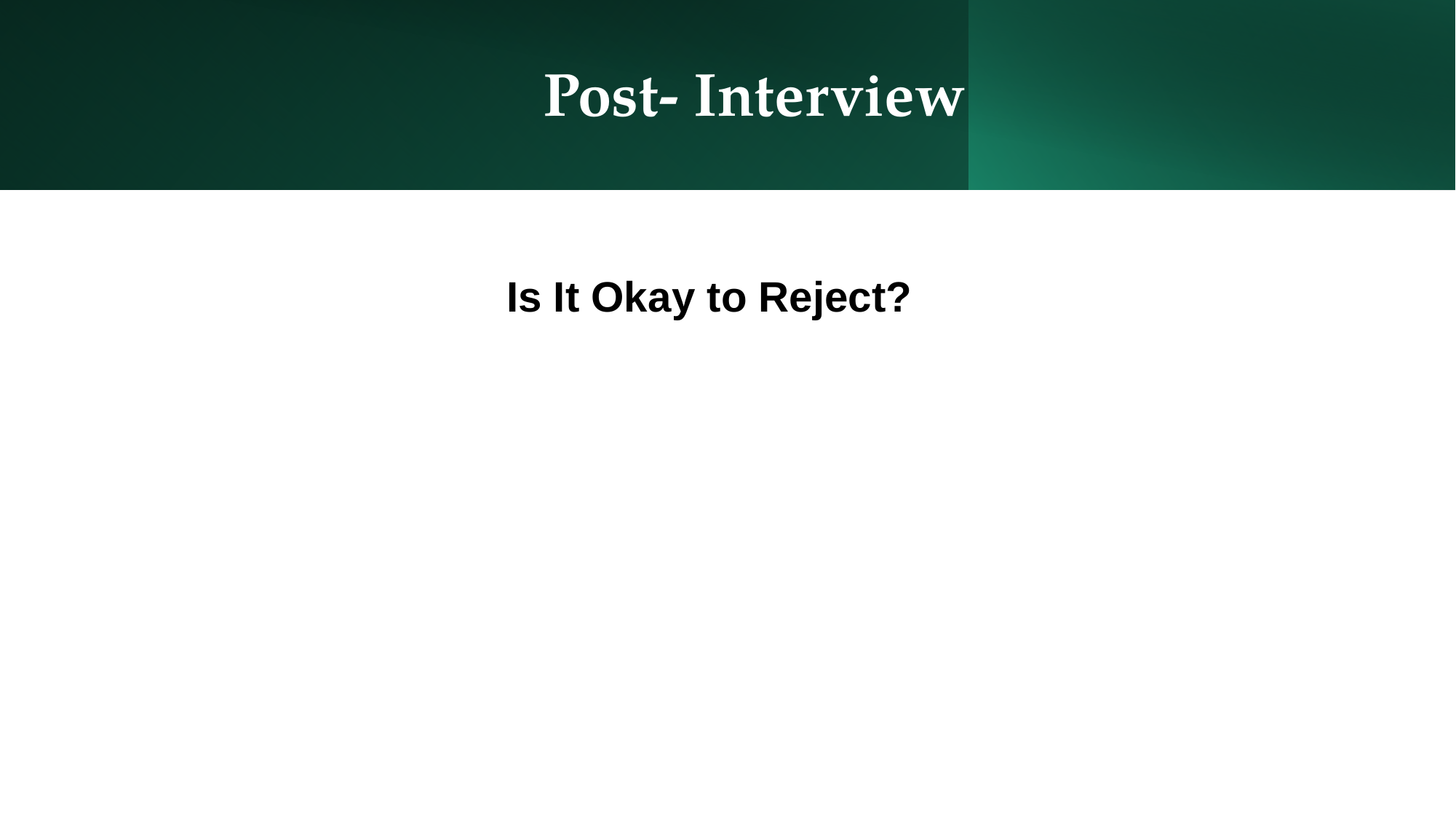

# Post- Interview
Is It Okay to Reject?